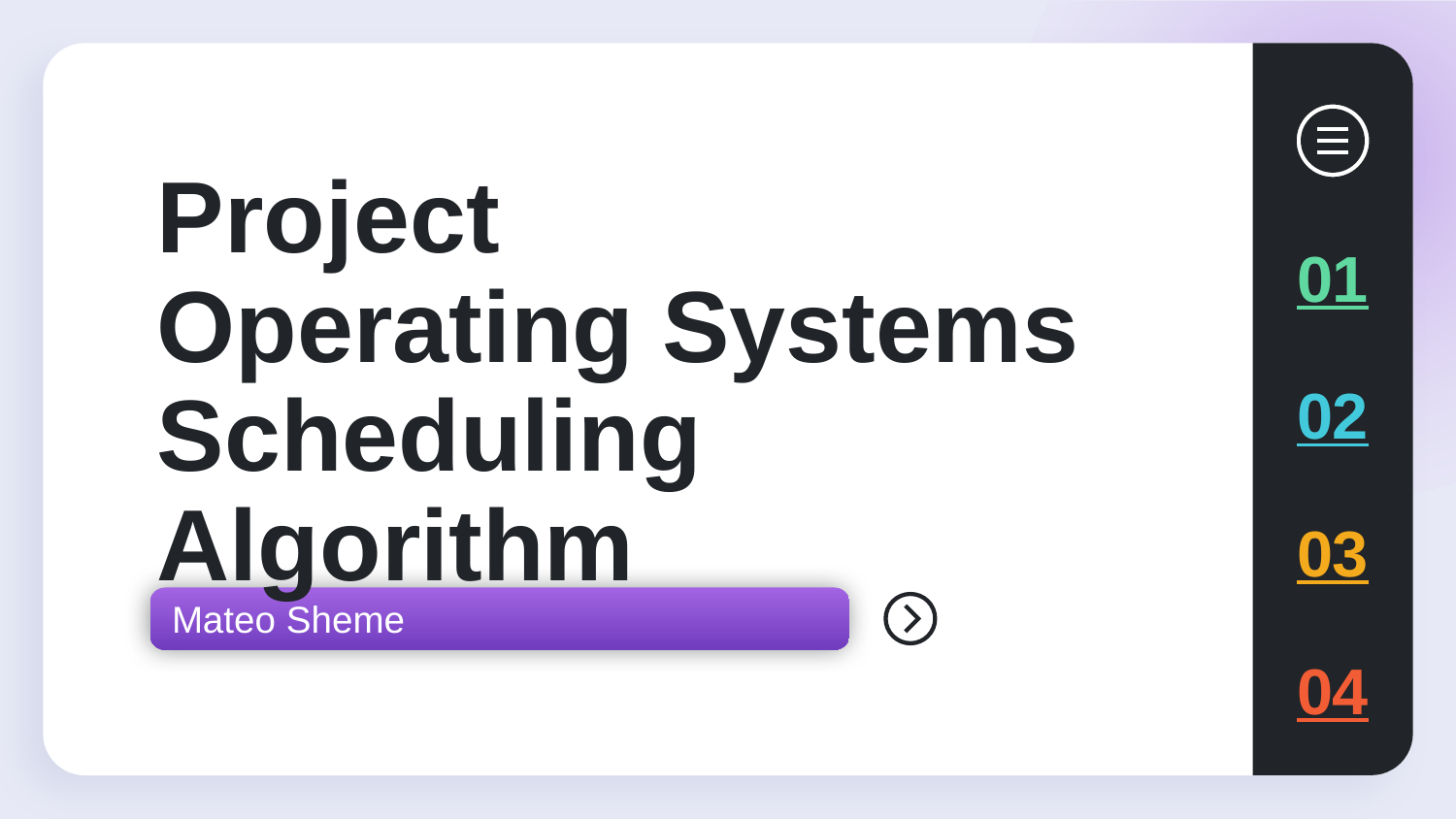

# Project Operating Systems Scheduling Algorithm
01
02
03

Mateo Sheme
04